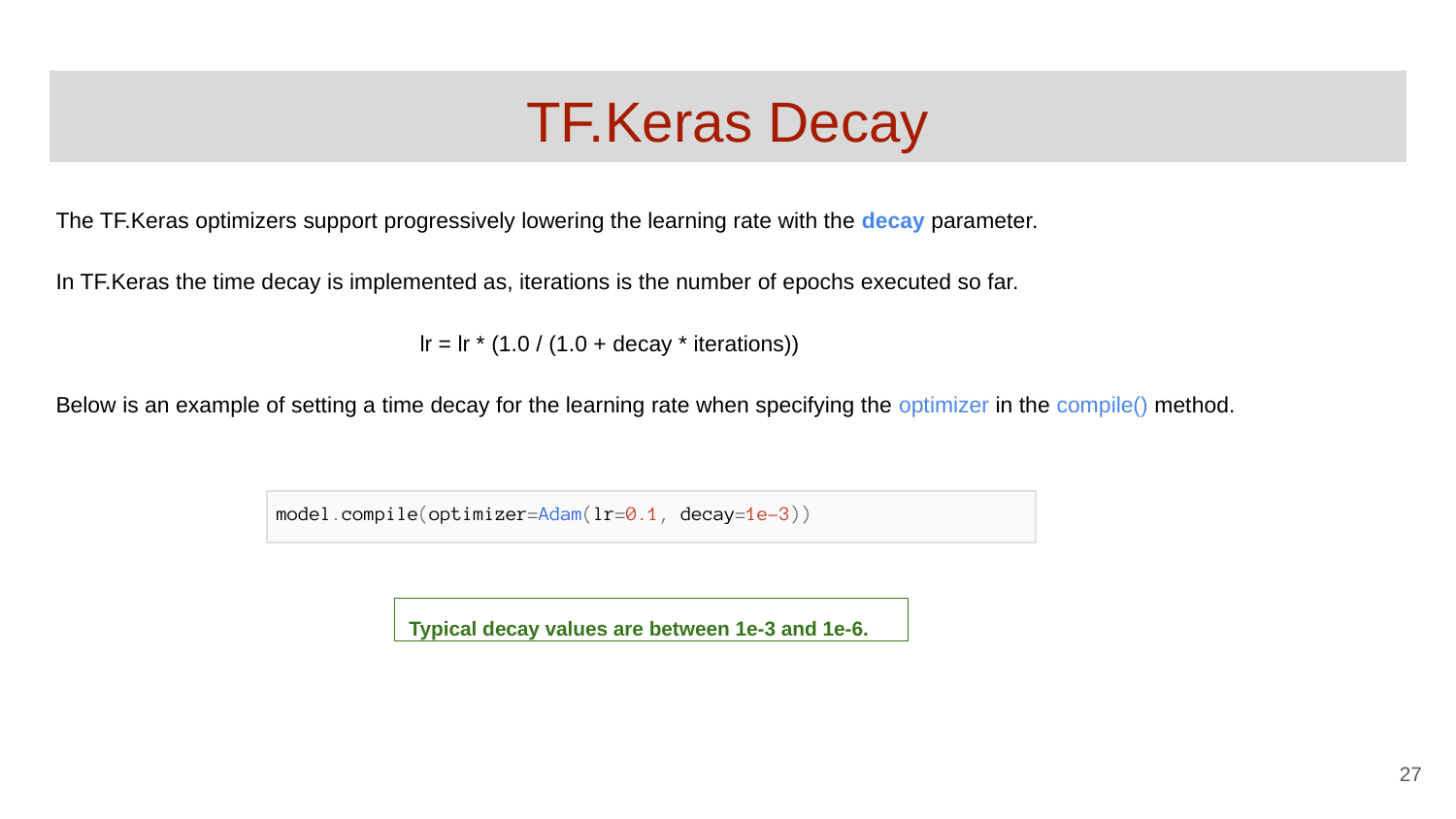

# TF.Keras Decay
The TF.Keras optimizers support progressively lowering the learning rate with the decay parameter.

In TF.Keras the time decay is implemented as, iterations is the number of epochs executed so far.

lr = lr * (1.0 / (1.0 + decay * iterations))

Below is an example of setting a time decay for the learning rate when specifying the optimizer in the compile() method.

| model.compile(optimizer=Adam(lr=0.1, decay=1e-3)) |
| --- |
Typical decay values are between 1e-3 and 1e-6.
27